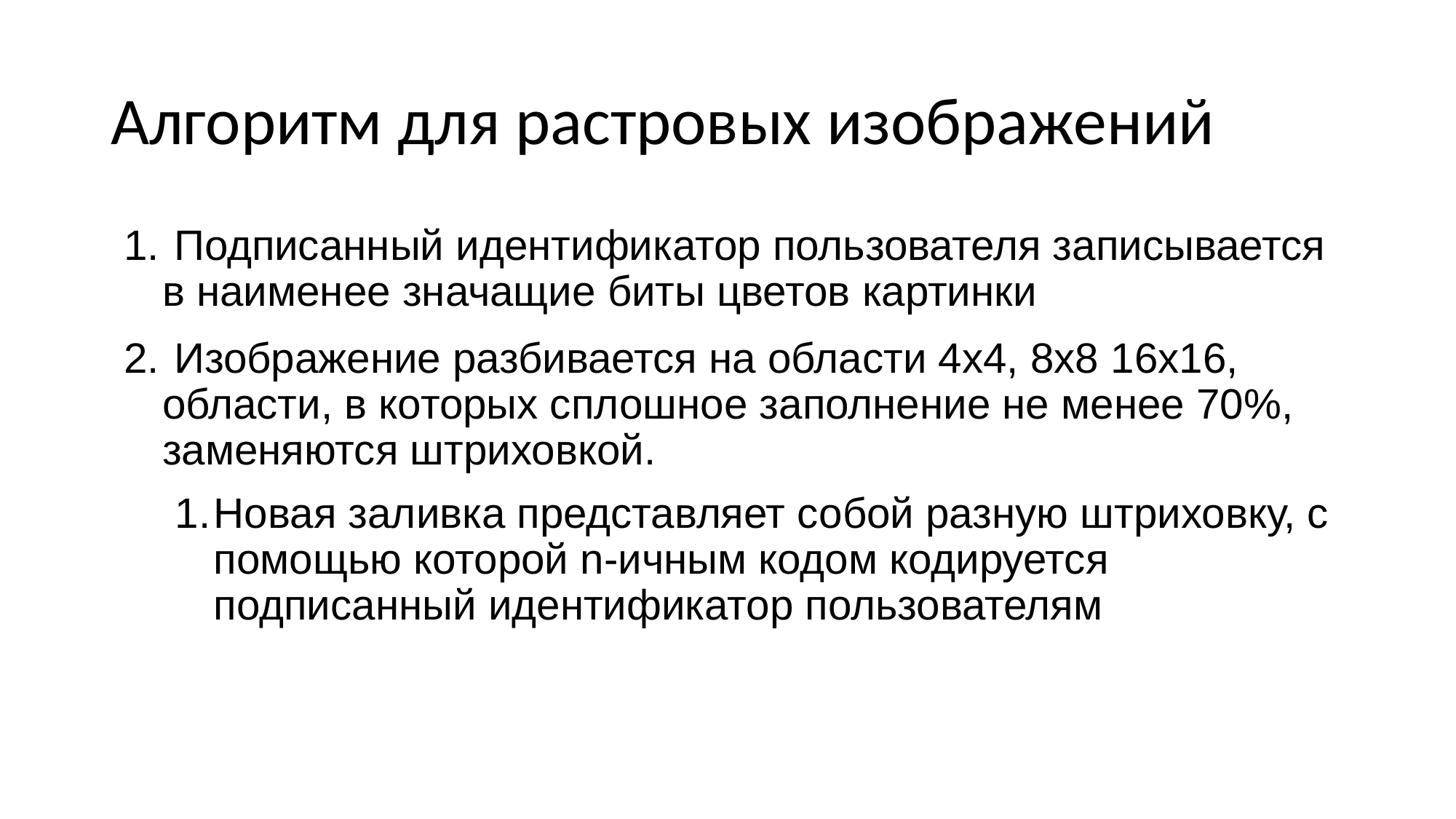

# Алгоритм для растровых изображений
 Подписанный идентификатор пользователя записывается в наименее значащие биты цветов картинки
 Изображение разбивается на области 4x4, 8x8 16x16, области, в которых сплошное заполнение не менее 70%, заменяются штриховкой.
Новая заливка представляет собой разную штриховку, с помощью которой n-ичным кодом кодируется подписанный идентификатор пользователям